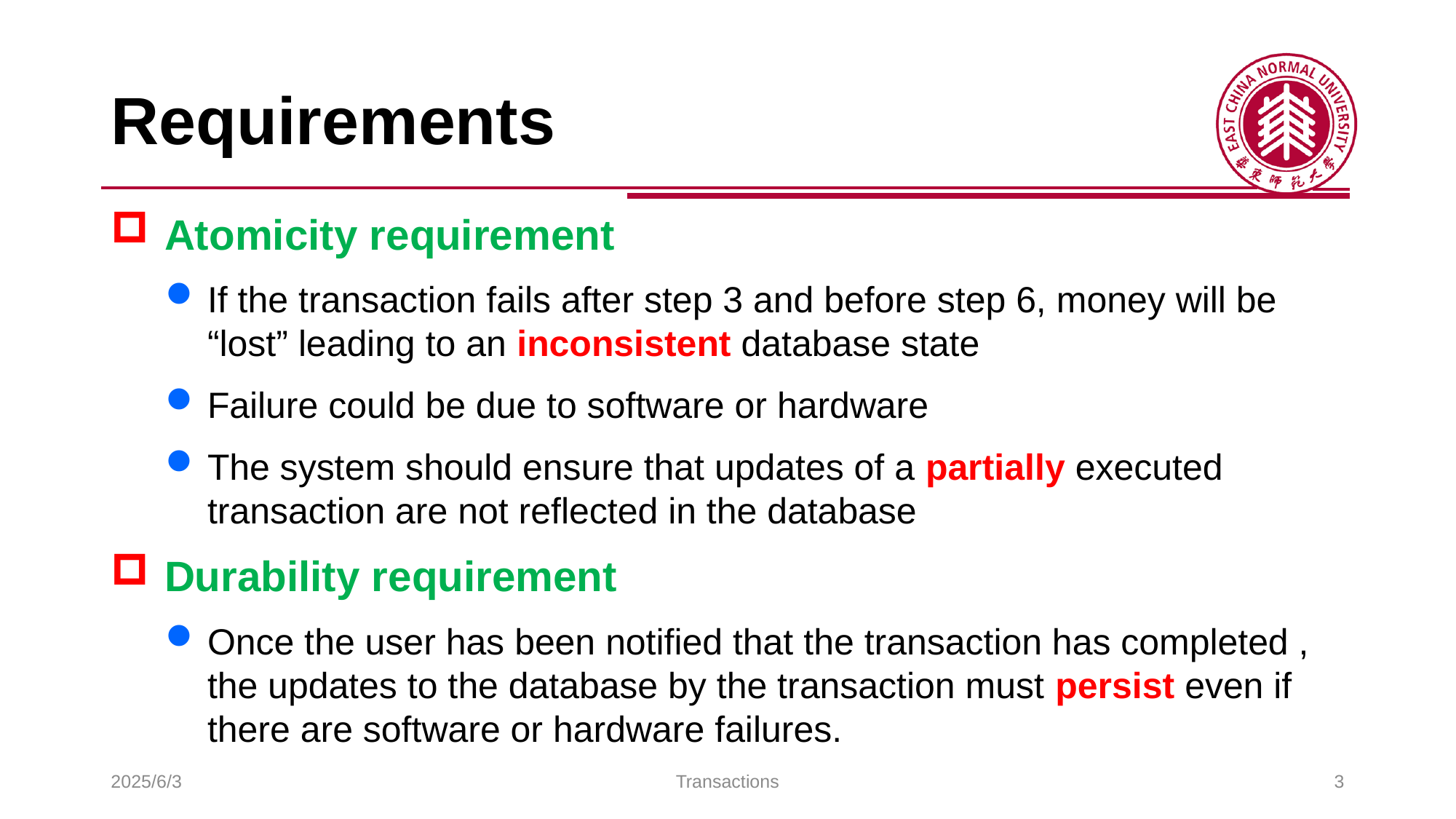

# Requirements
Atomicity requirement
If the transaction fails after step 3 and before step 6, money will be “lost” leading to an inconsistent database state
Failure could be due to software or hardware
The system should ensure that updates of a partially executed transaction are not reflected in the database
Durability requirement
Once the user has been notified that the transaction has completed , the updates to the database by the transaction must persist even if there are software or hardware failures.

2025/6/3
Transactions
3